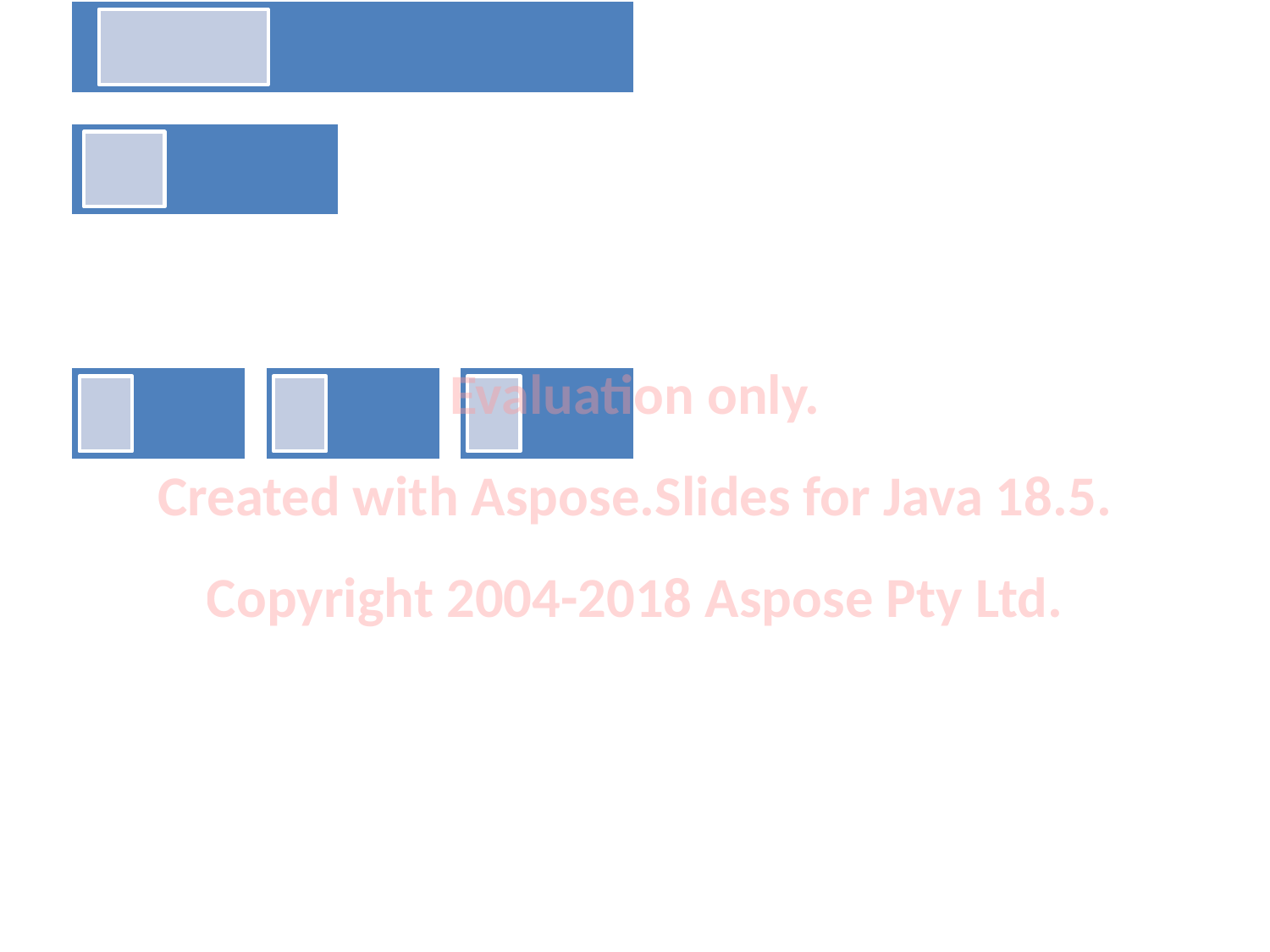

Evaluation only.
Created with Aspose.Slides for Java 18.5.
Copyright 2004-2018 Aspose Pty Ltd.